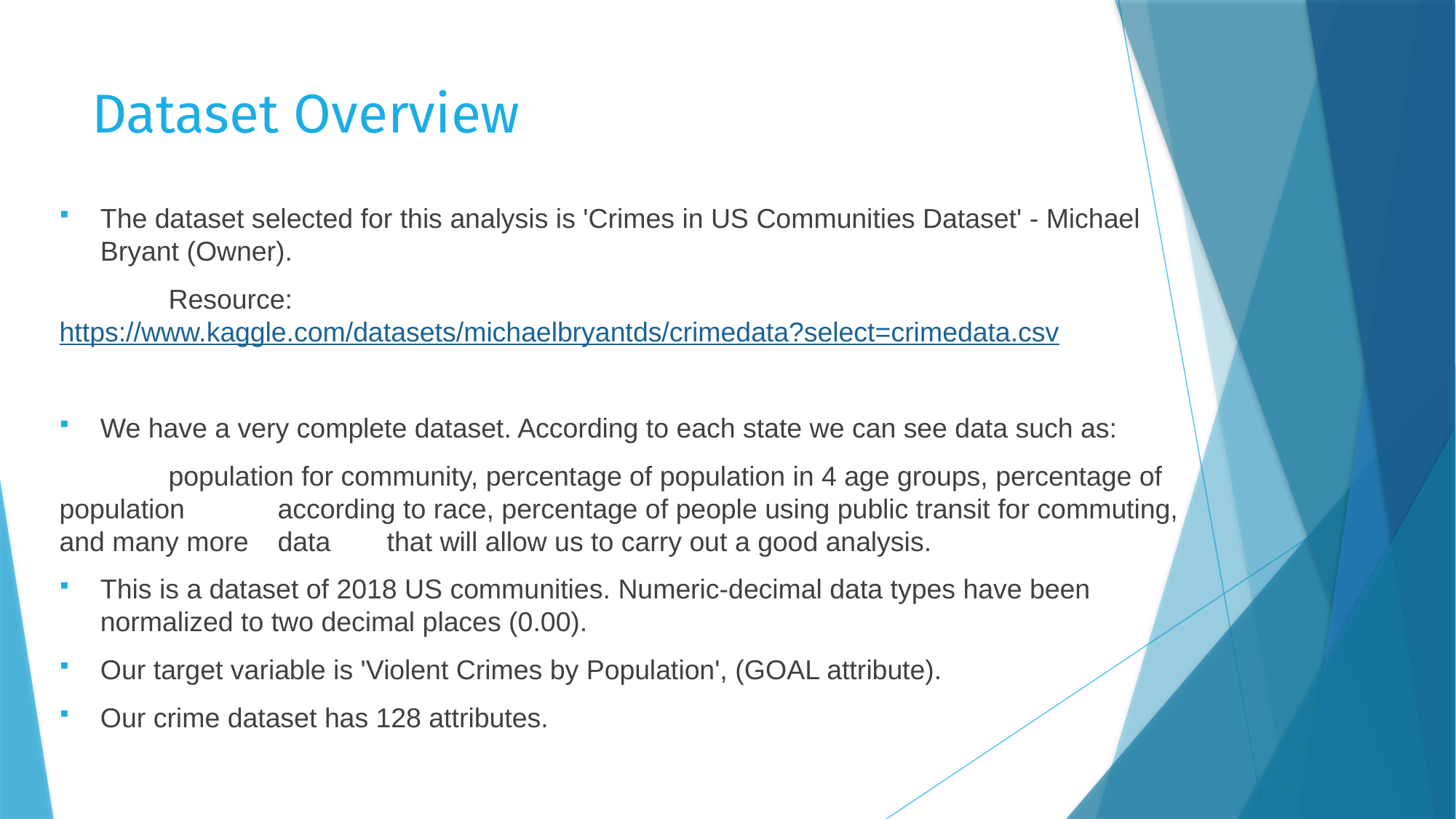

# Dataset Overview
The dataset selected for this analysis is 'Crimes in US Communities Dataset' - Michael Bryant (Owner).
	Resource: 	https://www.kaggle.com/datasets/michaelbryantds/crimedata?select=crimedata.csv

We have a very complete dataset. According to each state we can see data such as:
	population for community, percentage of population in 4 age groups, percentage of population 	according to race, percentage of people using public transit for commuting, and many more 	data 	that will allow us to carry out a good analysis.
This is a dataset of 2018 US communities. Numeric-decimal data types have been normalized to two decimal places (0.00).
Our target variable is 'Violent Crimes by Population', (GOAL attribute).
Our crime dataset has 128 attributes.